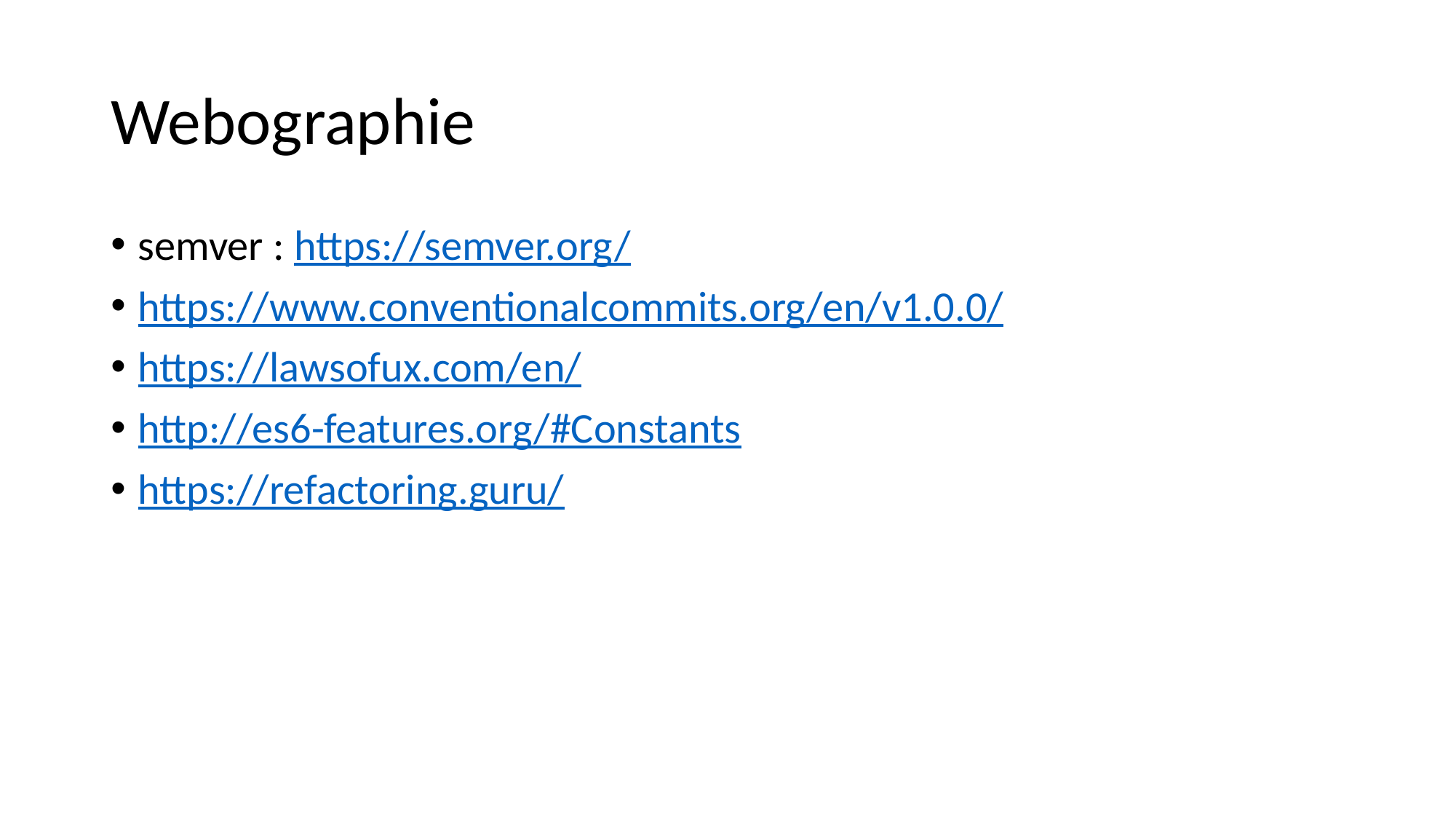

# Webographie
semver : https://semver.org/
https://www.conventionalcommits.org/en/v1.0.0/
https://lawsofux.com/en/
http://es6-features.org/#Constants
https://refactoring.guru/